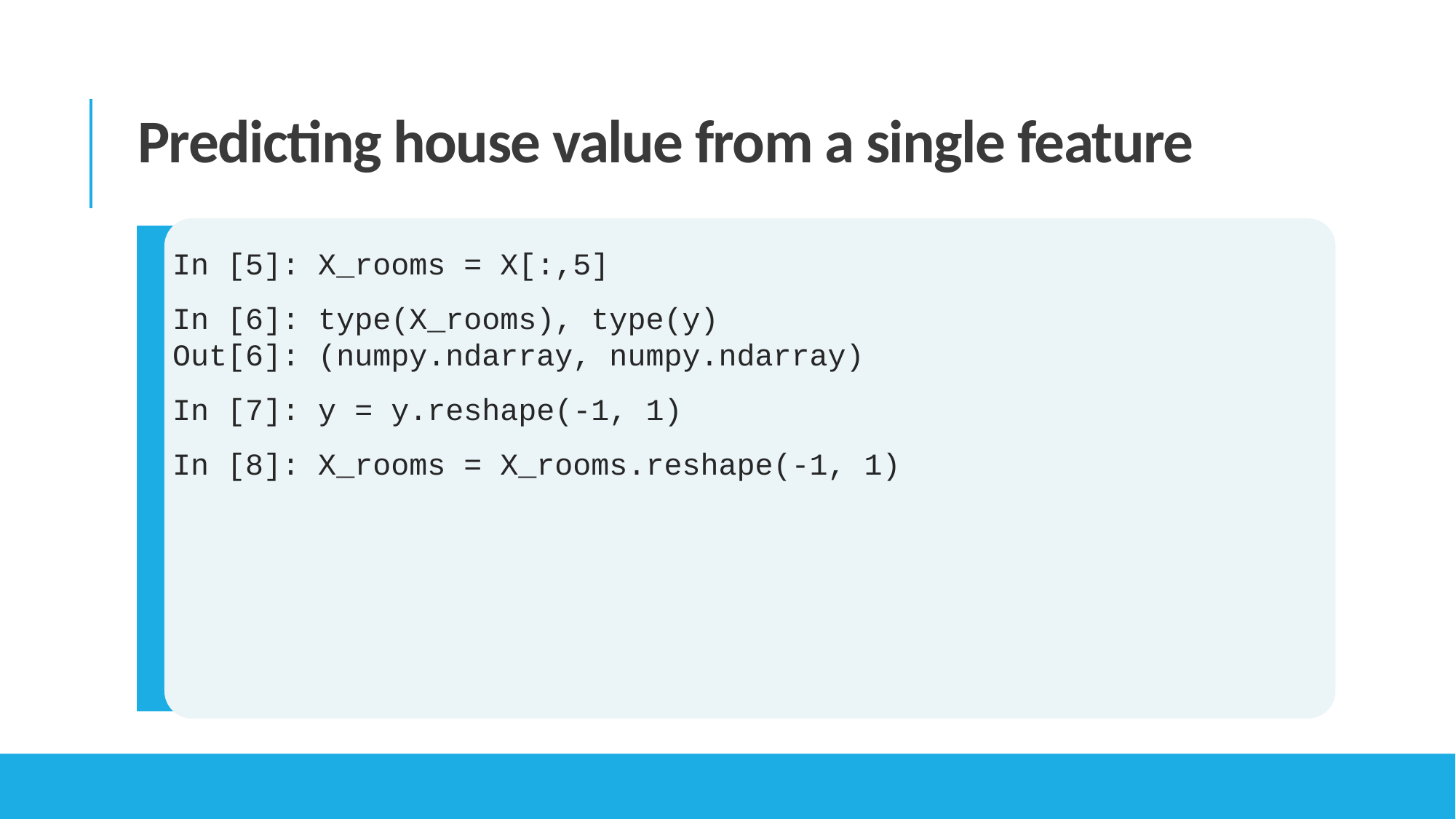

Predicting house value from a single feature
In [5]: X_rooms = X[:,5]
In [6]: type(X_rooms), type(y)
Out[6]: (numpy.ndarray, numpy.ndarray)
In [7]: y = y.reshape(-1, 1)
In [8]: X_rooms = X_rooms.reshape(-1, 1)